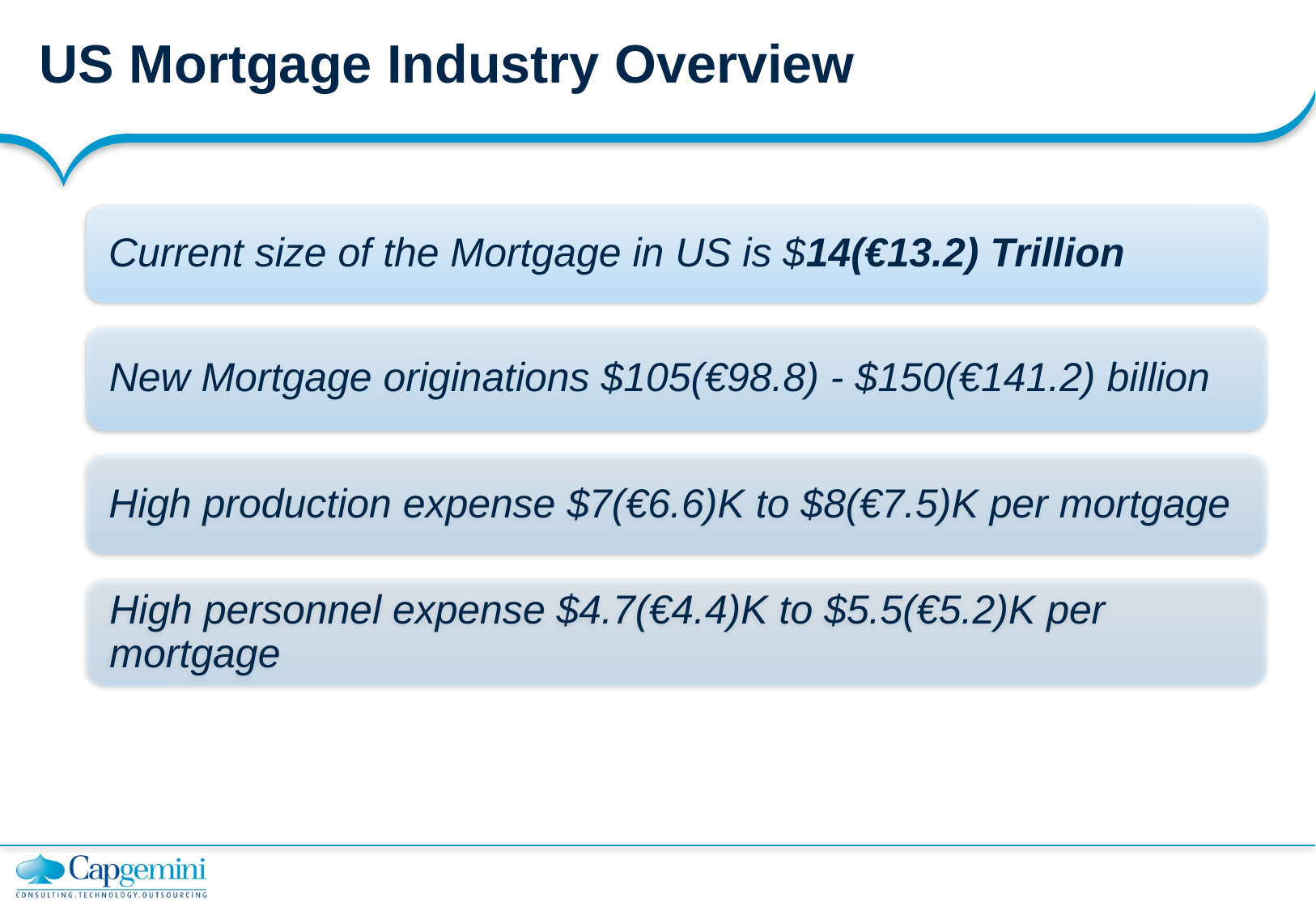

# US Mortgage Industry Overview
Current size of the Mortgage in US is $14(€13.2) Trillion
New Mortgage originations $105(€98.8) - $150(€141.2) billion
High production expense $7(€6.6)K to $8(€7.5)K per mortgage
High personnel expense $4.7(€4.4)K to $5.5(€5.2)K per mortgage